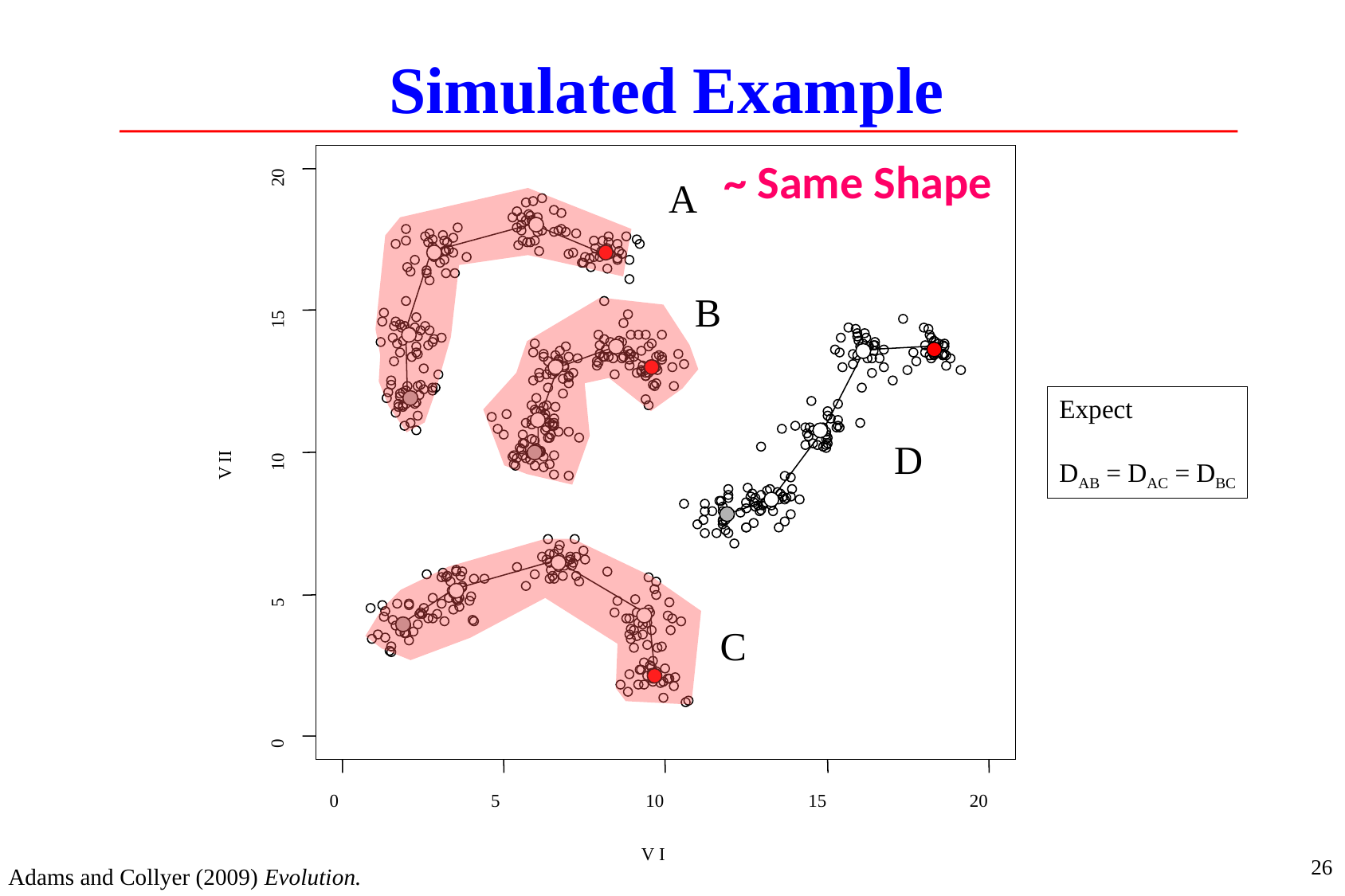

# Simulated Example

20

15

10

V II

5

0

0
5
10
15
20
V I
A
B
D
C

~ Same Shape

Expect

DAB = DAC = DBC

26
Adams and Collyer (2009) Evolution.